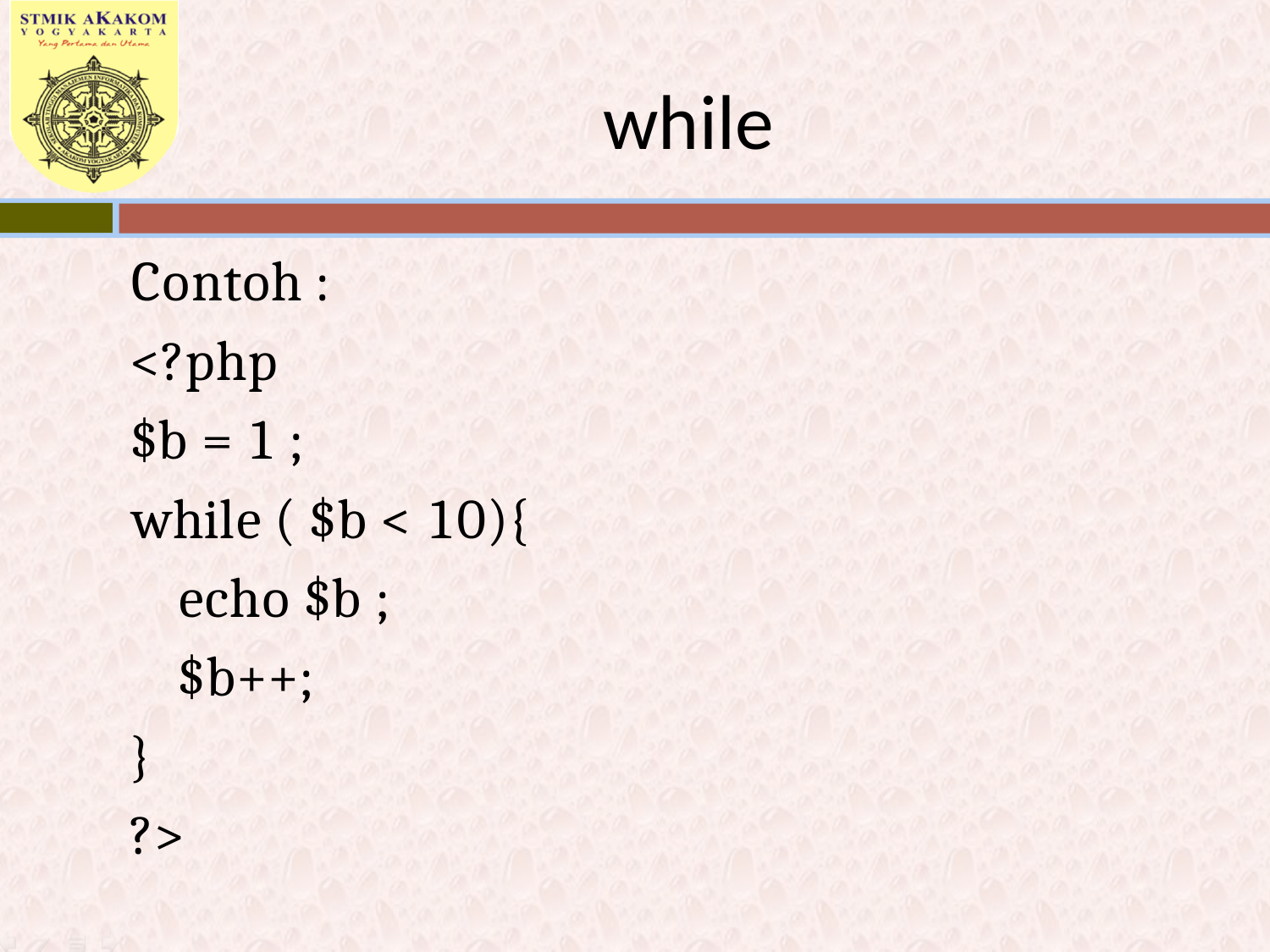

# while
Contoh :
<?php
$b = 1 ;
while ( $b < 10){
	echo $b ;
	$b++;
}
?>